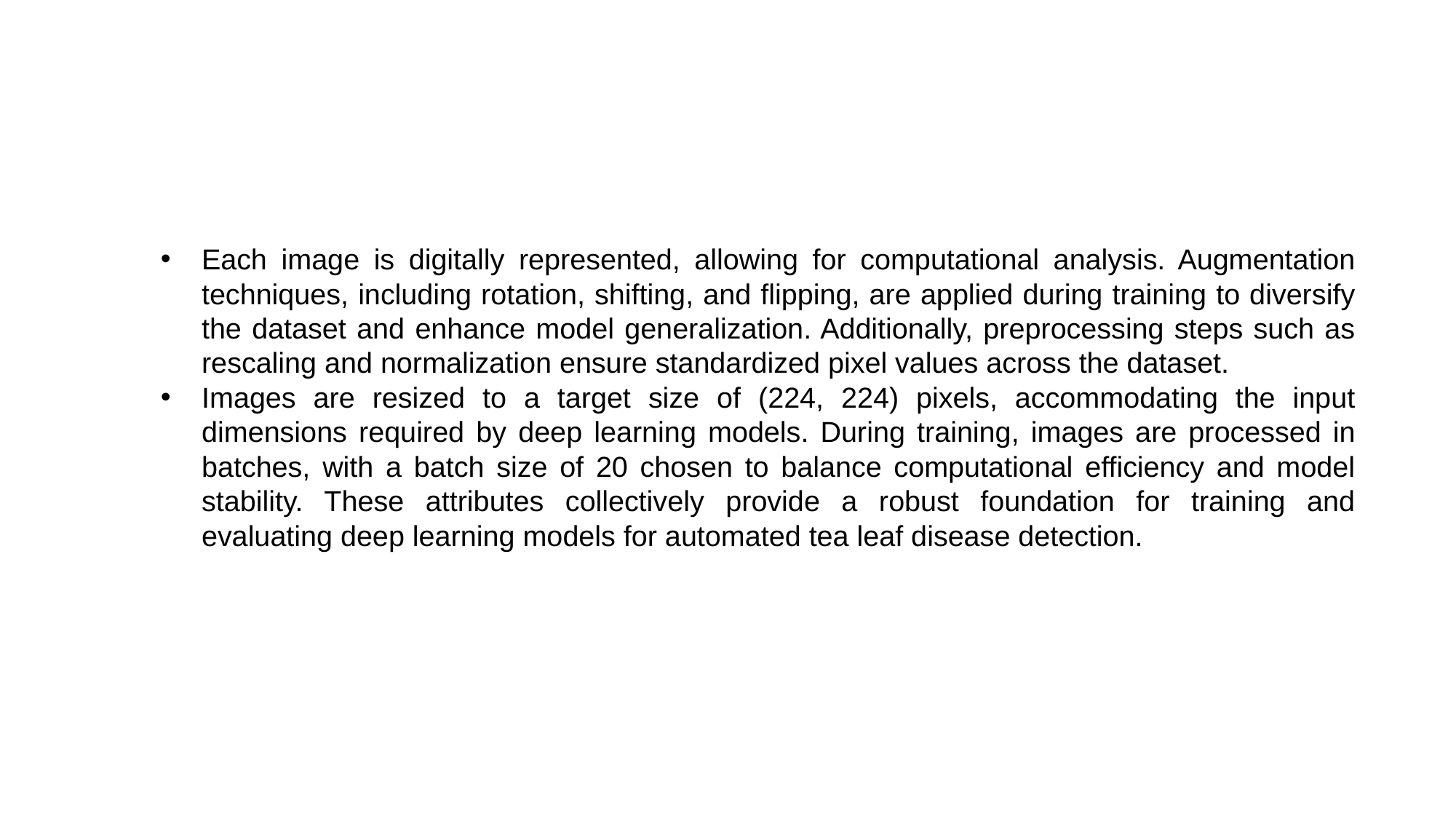

Each image is digitally represented, allowing for computational analysis. Augmentation techniques, including rotation, shifting, and flipping, are applied during training to diversify the dataset and enhance model generalization. Additionally, preprocessing steps such as rescaling and normalization ensure standardized pixel values across the dataset.
Images are resized to a target size of (224, 224) pixels, accommodating the input dimensions required by deep learning models. During training, images are processed in batches, with a batch size of 20 chosen to balance computational efficiency and model stability. These attributes collectively provide a robust foundation for training and evaluating deep learning models for automated tea leaf disease detection.